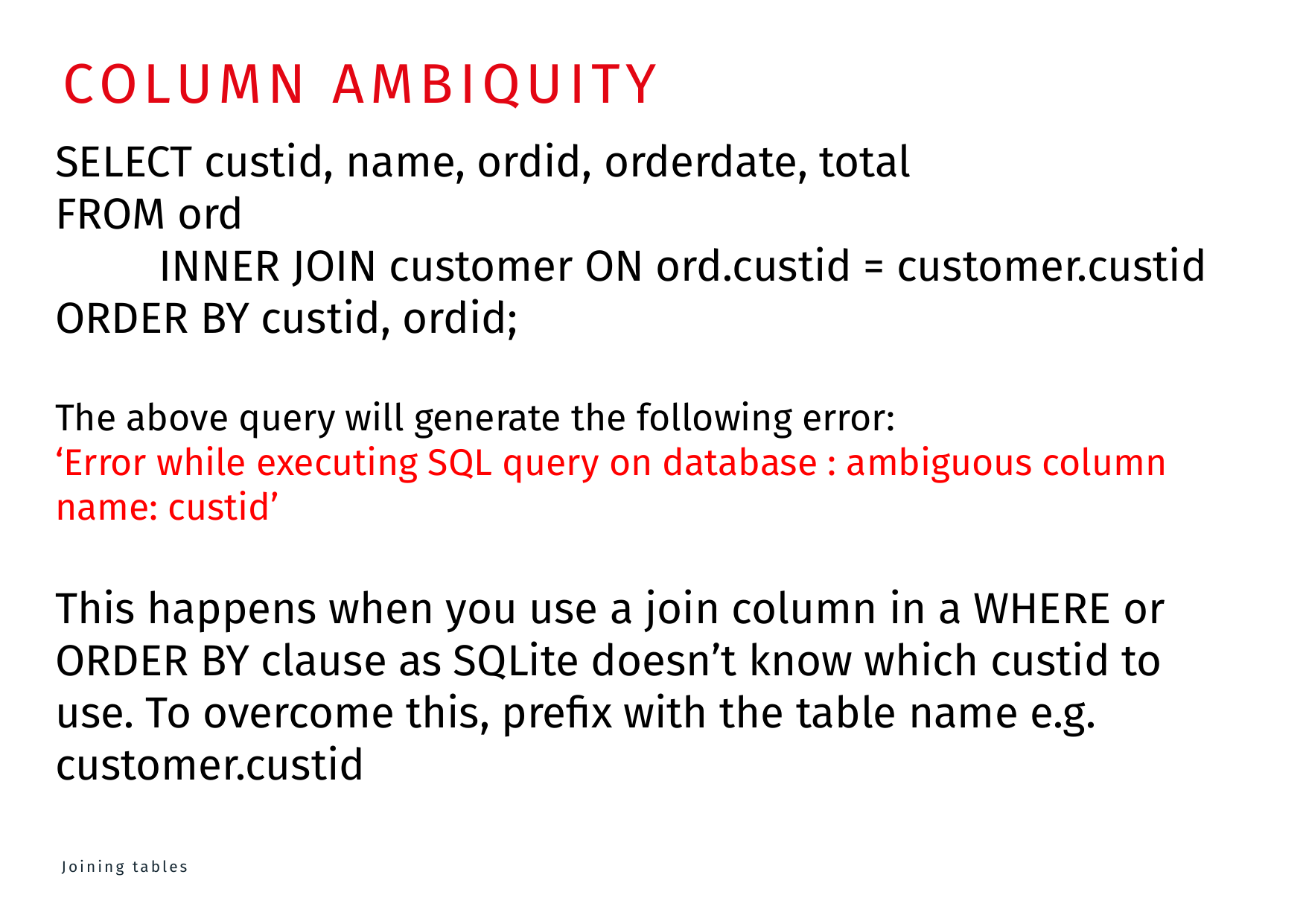

# Column ambiquity
SELECT custid, name, ordid, orderdate, total
FROM ord
         INNER JOIN customer ON ord.custid = customer.custid
ORDER BY custid, ordid;

The above query will generate the following error:
‘Error while executing SQL query on database : ambiguous column name: custid’

This happens when you use a join column in a WHERE or ORDER BY clause as SQLite doesn’t know which custid to use. To overcome this, prefix with the table name e.g. customer.custid
Joining tables